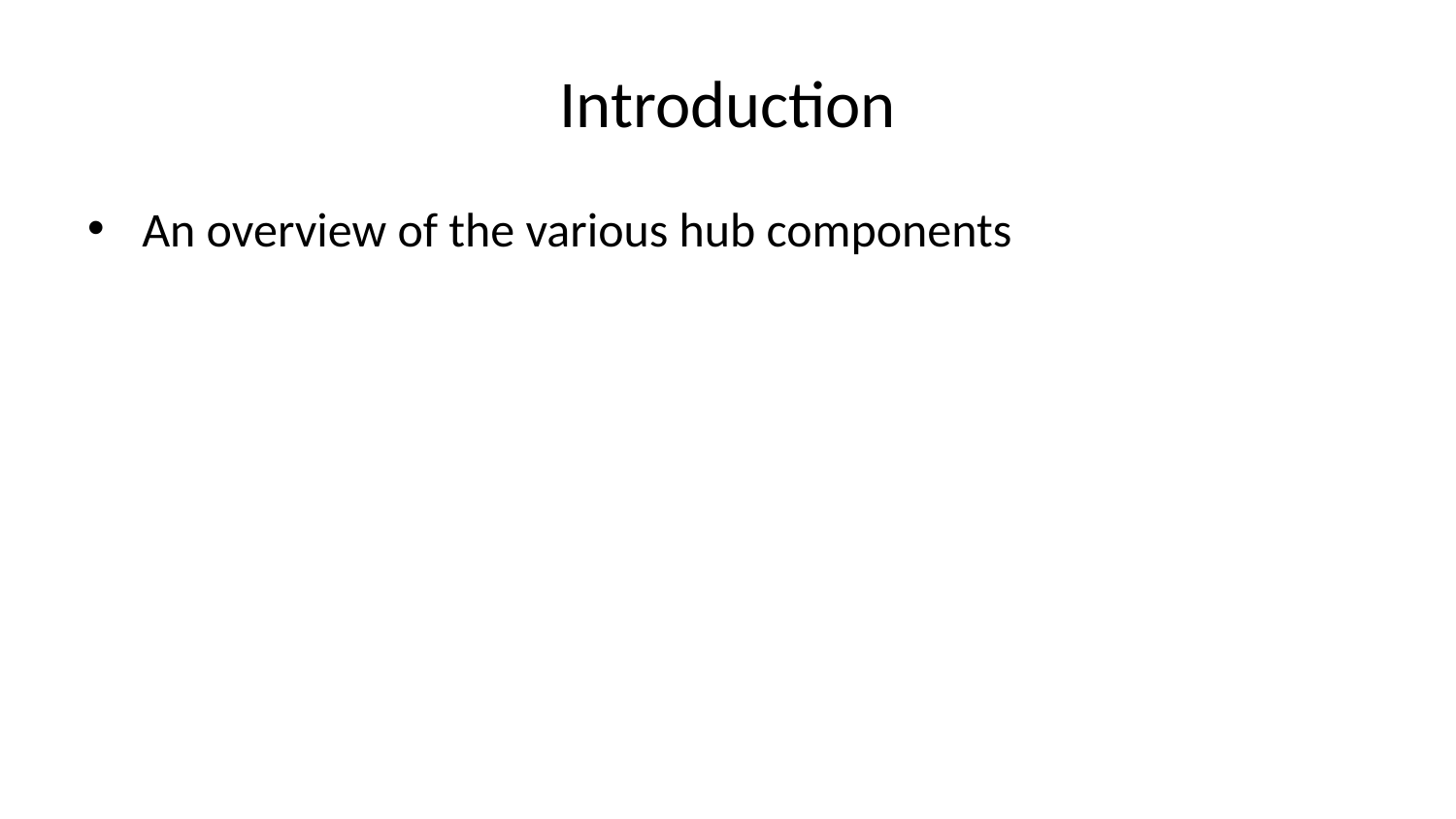

# Introduction
An overview of the various hub components